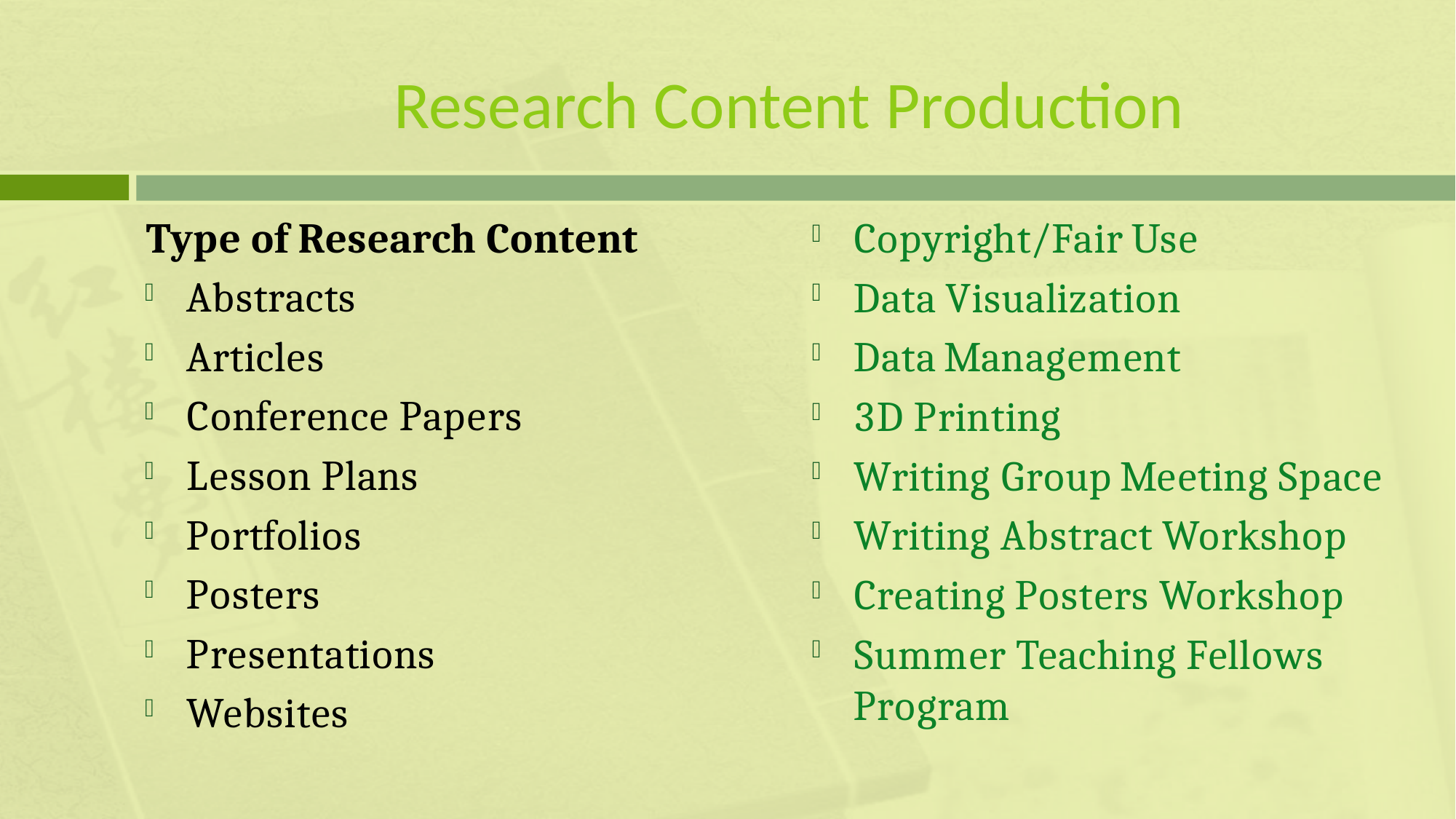

# Research Content Production
Type of Research Content
Abstracts
Articles
Conference Papers
Lesson Plans
Portfolios
Posters
Presentations
Websites
Copyright/Fair Use
Data Visualization
Data Management
3D Printing
Writing Group Meeting Space
Writing Abstract Workshop
Creating Posters Workshop
Summer Teaching Fellows Program